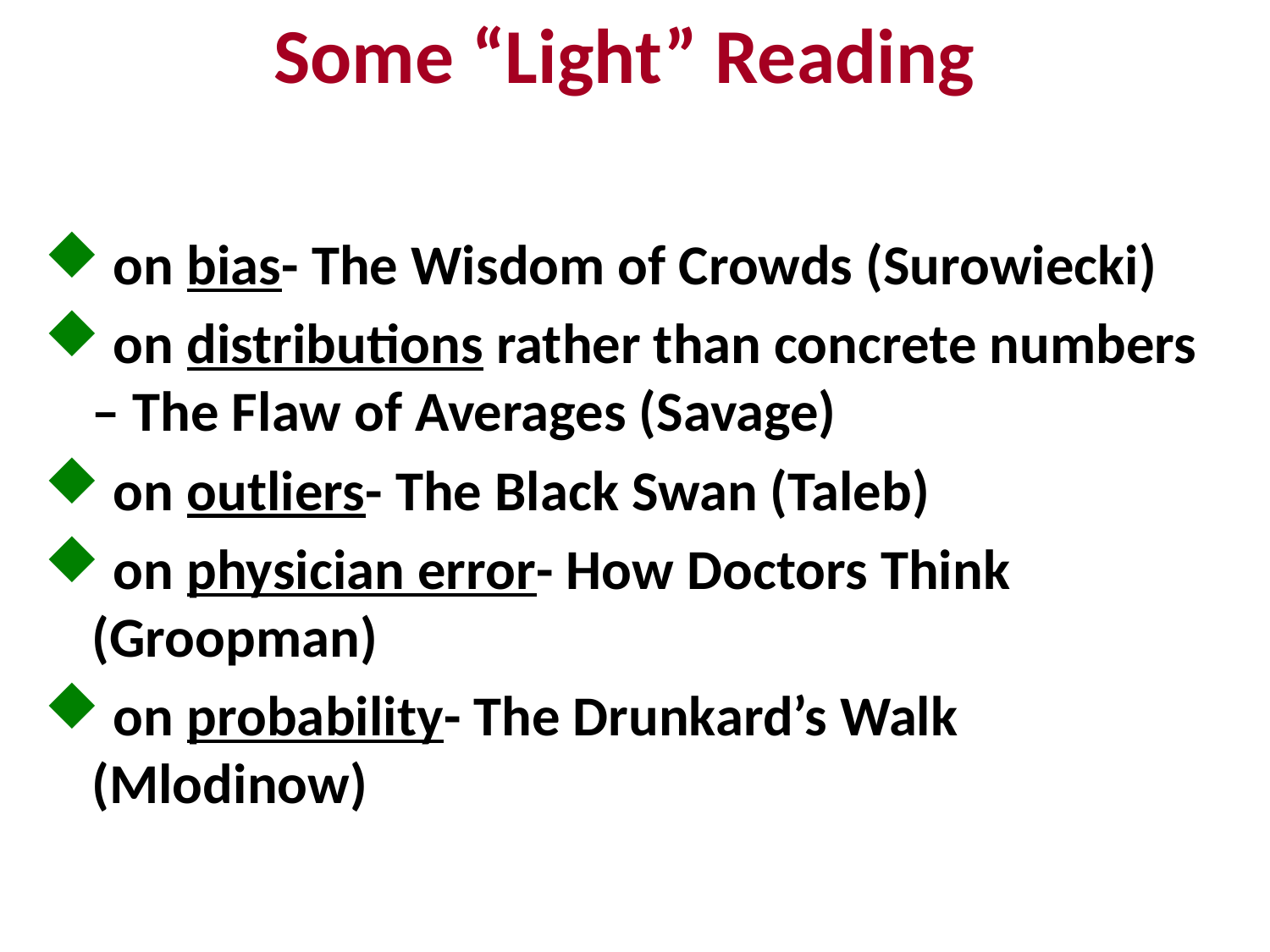

Some “Light” Reading
 on bias- The Wisdom of Crowds (Surowiecki)
 on distributions rather than concrete numbers – The Flaw of Averages (Savage)
 on outliers- The Black Swan (Taleb)
 on physician error- How Doctors Think (Groopman)
 on probability- The Drunkard’s Walk (Mlodinow)